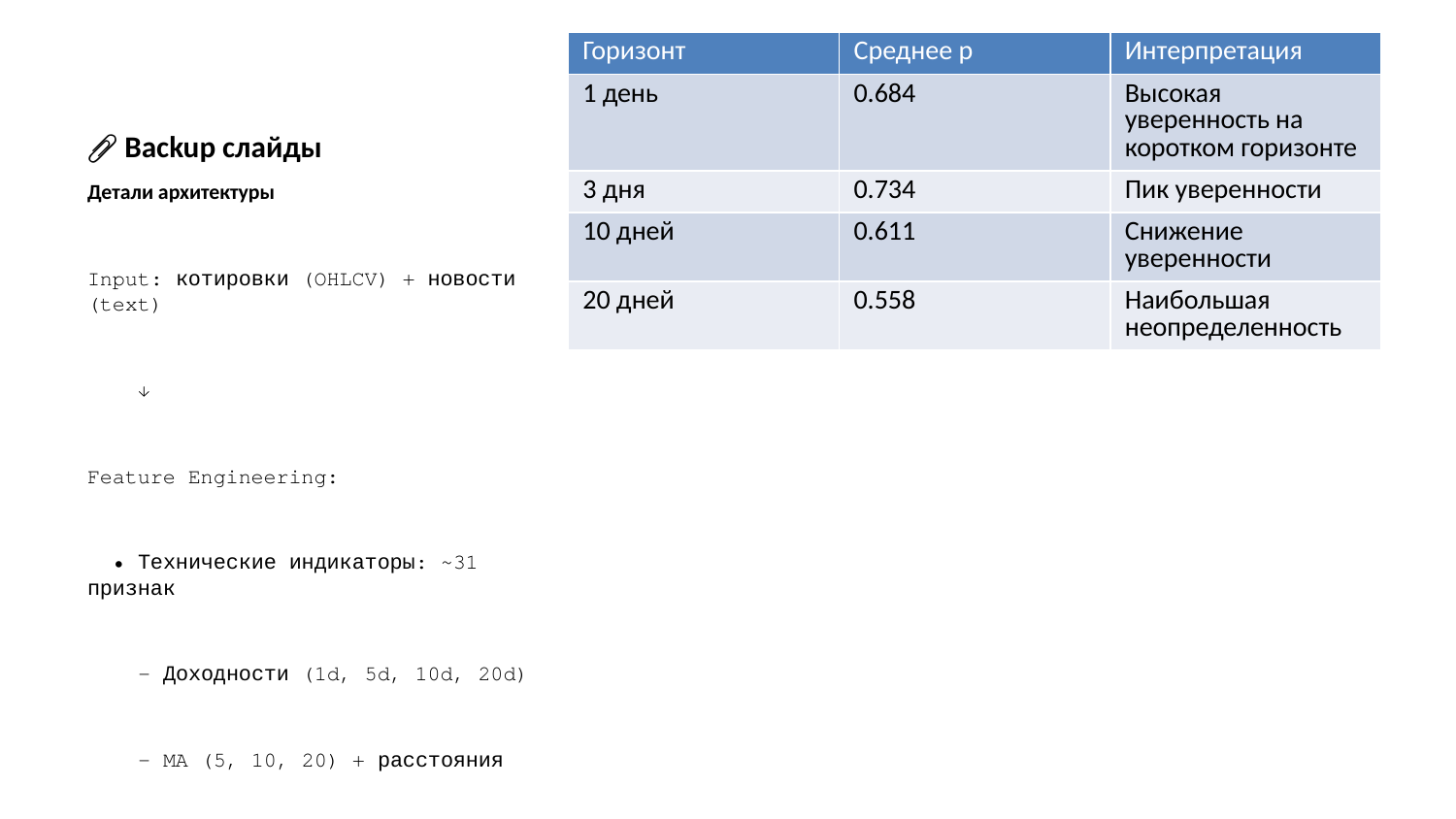

| Горизонт | Среднее p | Интерпретация |
| --- | --- | --- |
| 1 день | 0.684 | Высокая уверенность на коротком горизонте |
| 3 дня | 0.734 | Пик уверенности |
| 10 дней | 0.611 | Снижение уверенности |
| 20 дней | 0.558 | Наибольшая неопределенность |
# 📎 Backup слайды
Детали архитектуры
Input: котировки (OHLCV) + новости (text)
    ↓
Feature Engineering:
  • Технические индикаторы: ~31 признак
    - Доходности (1d, 5d, 10d, 20d)
    - MA (5, 10, 20) + расстояния
    - RSI, MACD, Bollinger Bands
    - Волатильность, тренд, объем
  • Новости:
    - Количество по дням
    - Агрегация по периодам
    ↓
20 моделей LightGBM (по одной на горизонт)
    ↓
Output: p₁, p₂, ..., p₂₀ ∈ [0, 1]
Поведение по горизонтам (реальные данные)